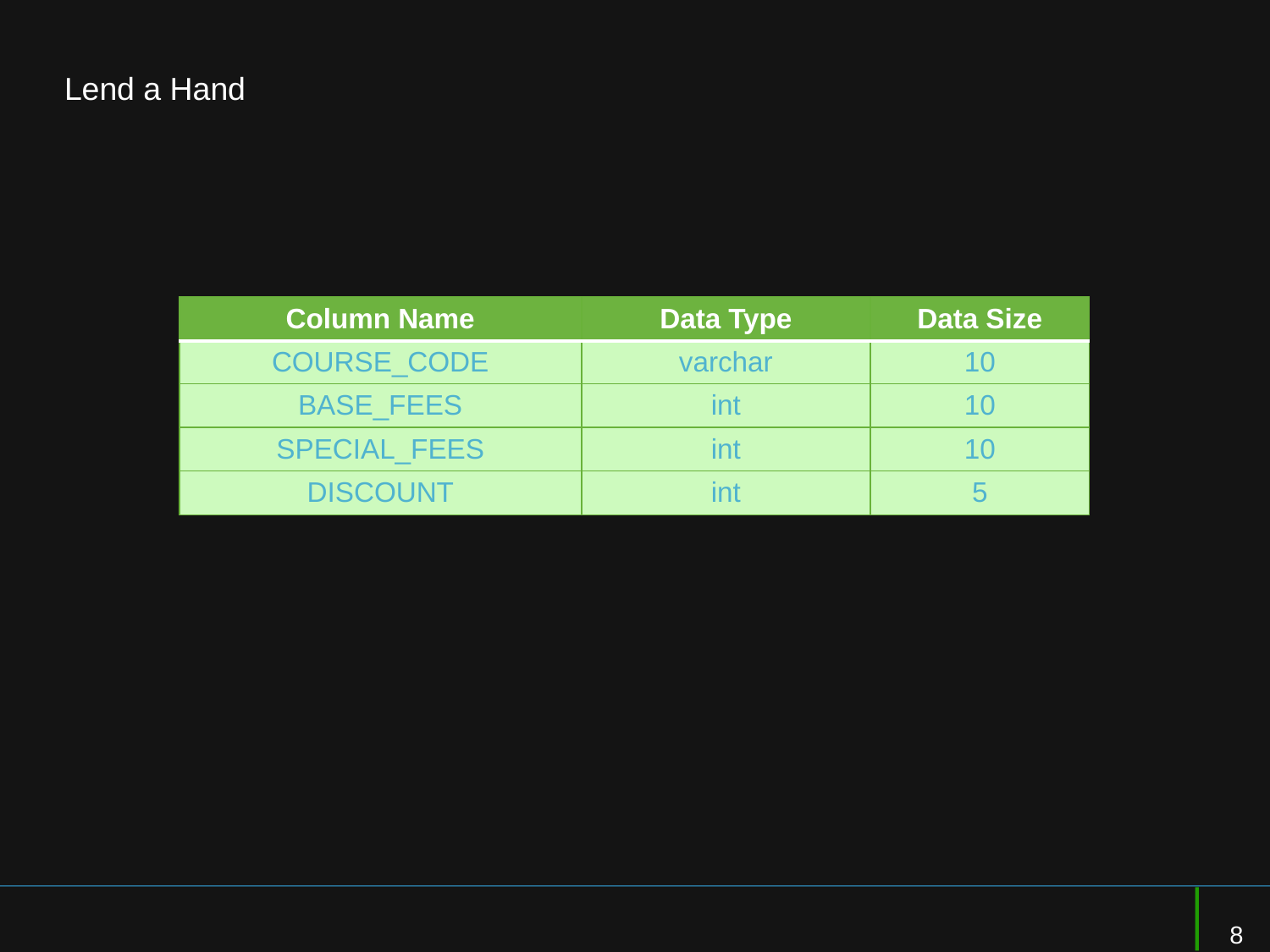

# Lend a Hand
| Column Name | Data Type | Data Size |
| --- | --- | --- |
| COURSE\_CODE | varchar | 10 |
| BASE\_FEES | int | 10 |
| SPECIAL\_FEES | int | 10 |
| DISCOUNT | int | 5 |
8